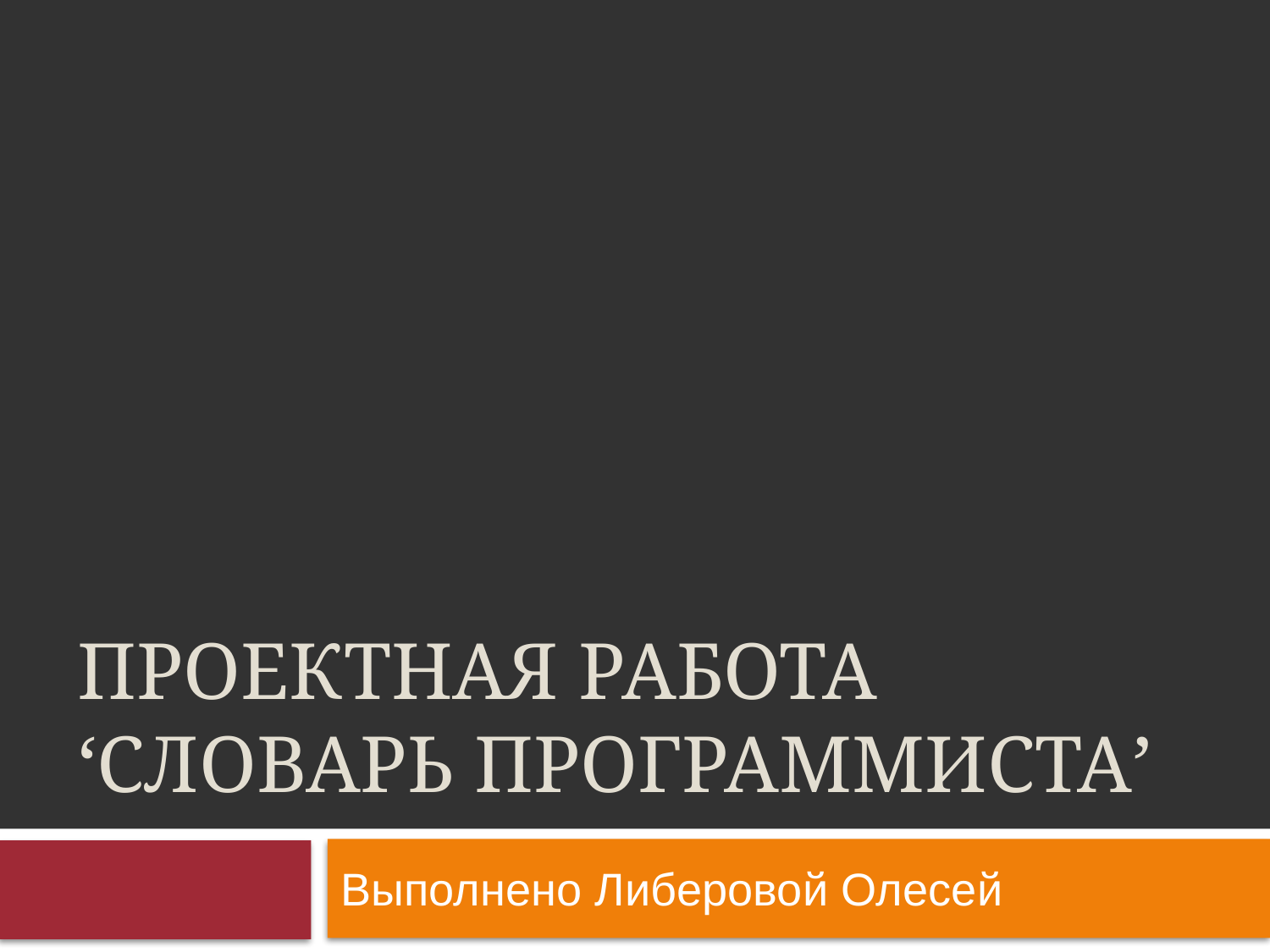

# Проектная работа ‘Словарь программиста’
Выполнено Либеровой Олесей